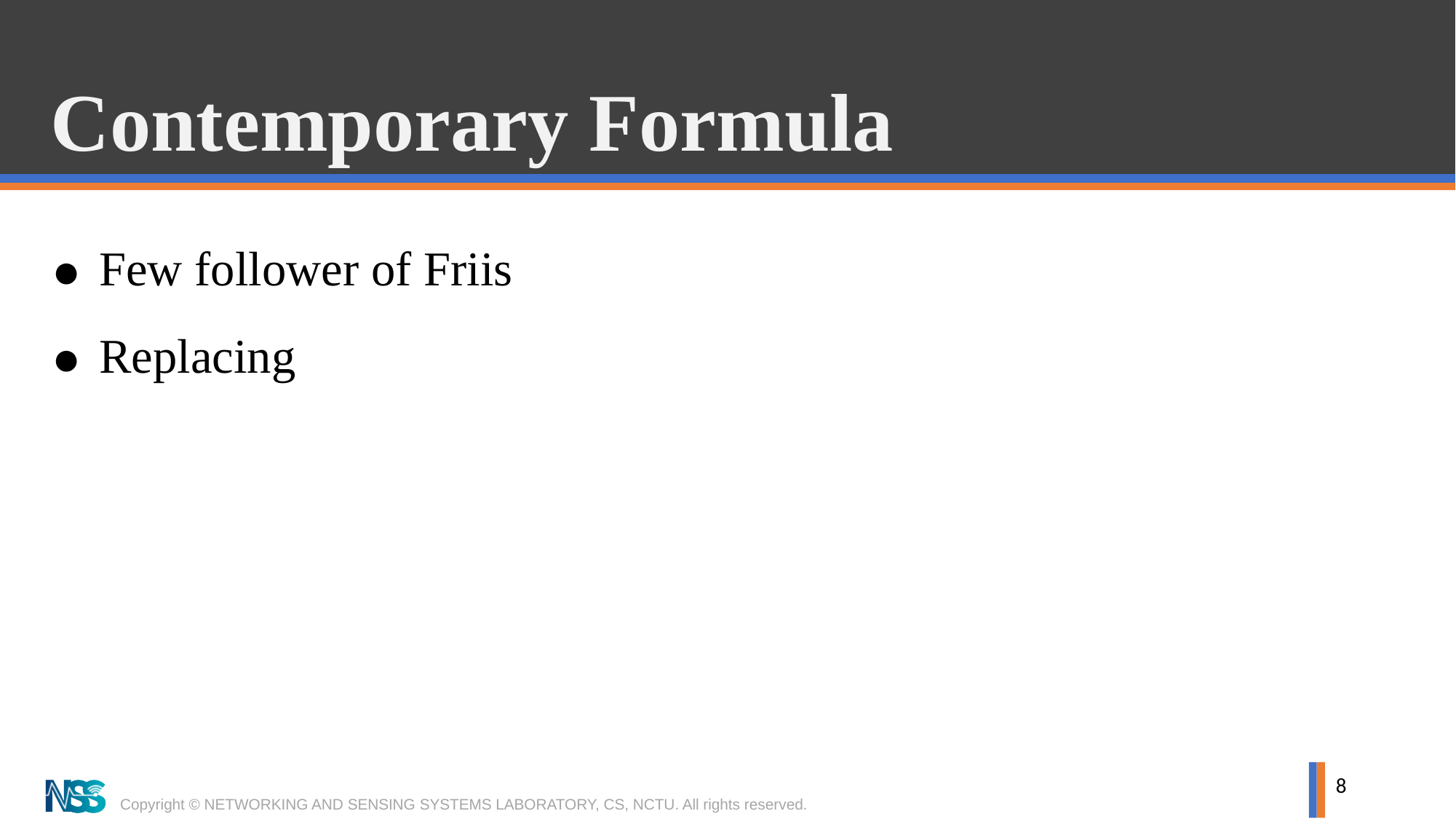

# Contemporary Formula
Few follower of Friis
Replacing
8